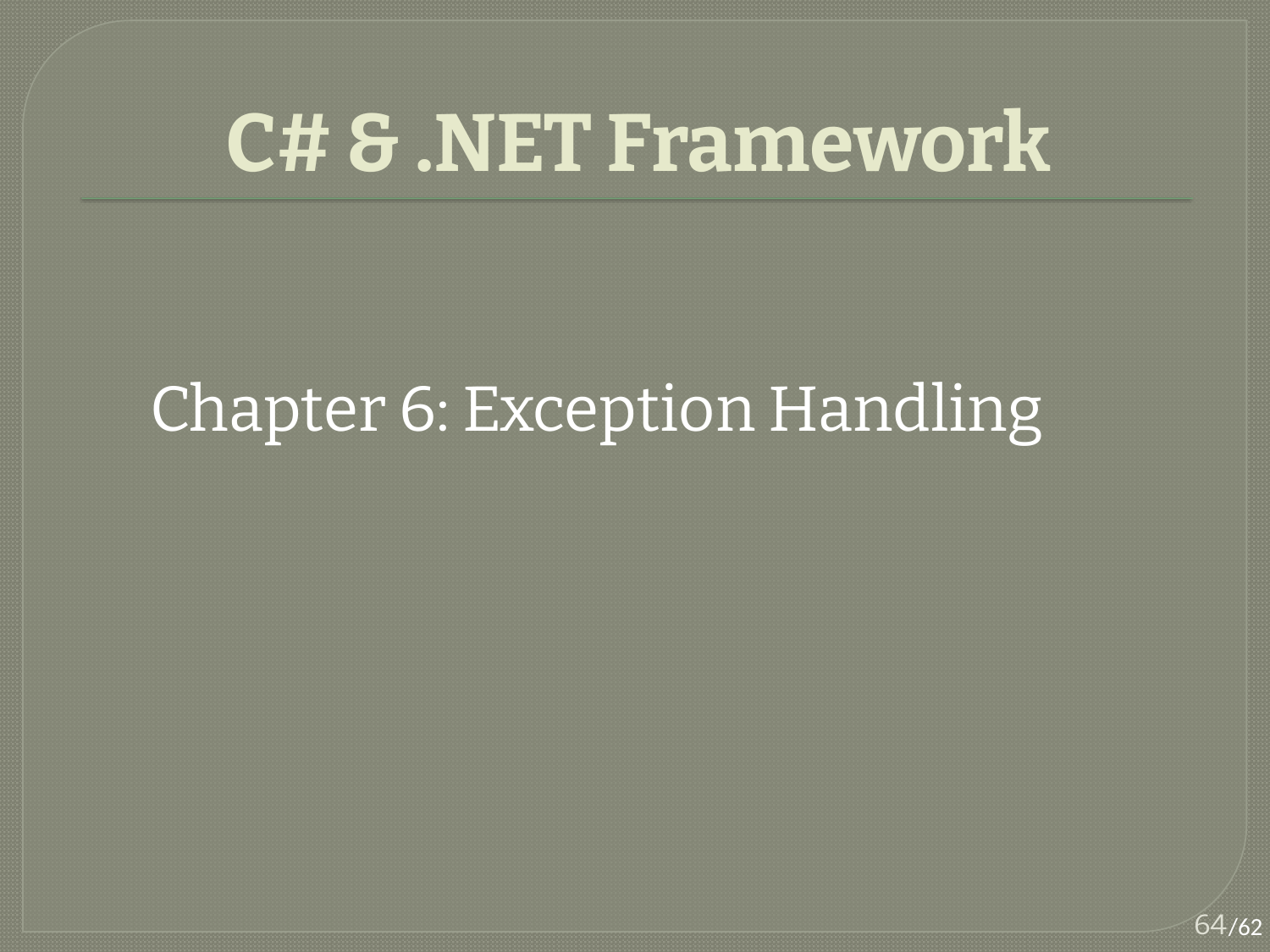

# C# & .NET Framework

Chapter 6: Exception Handling

64